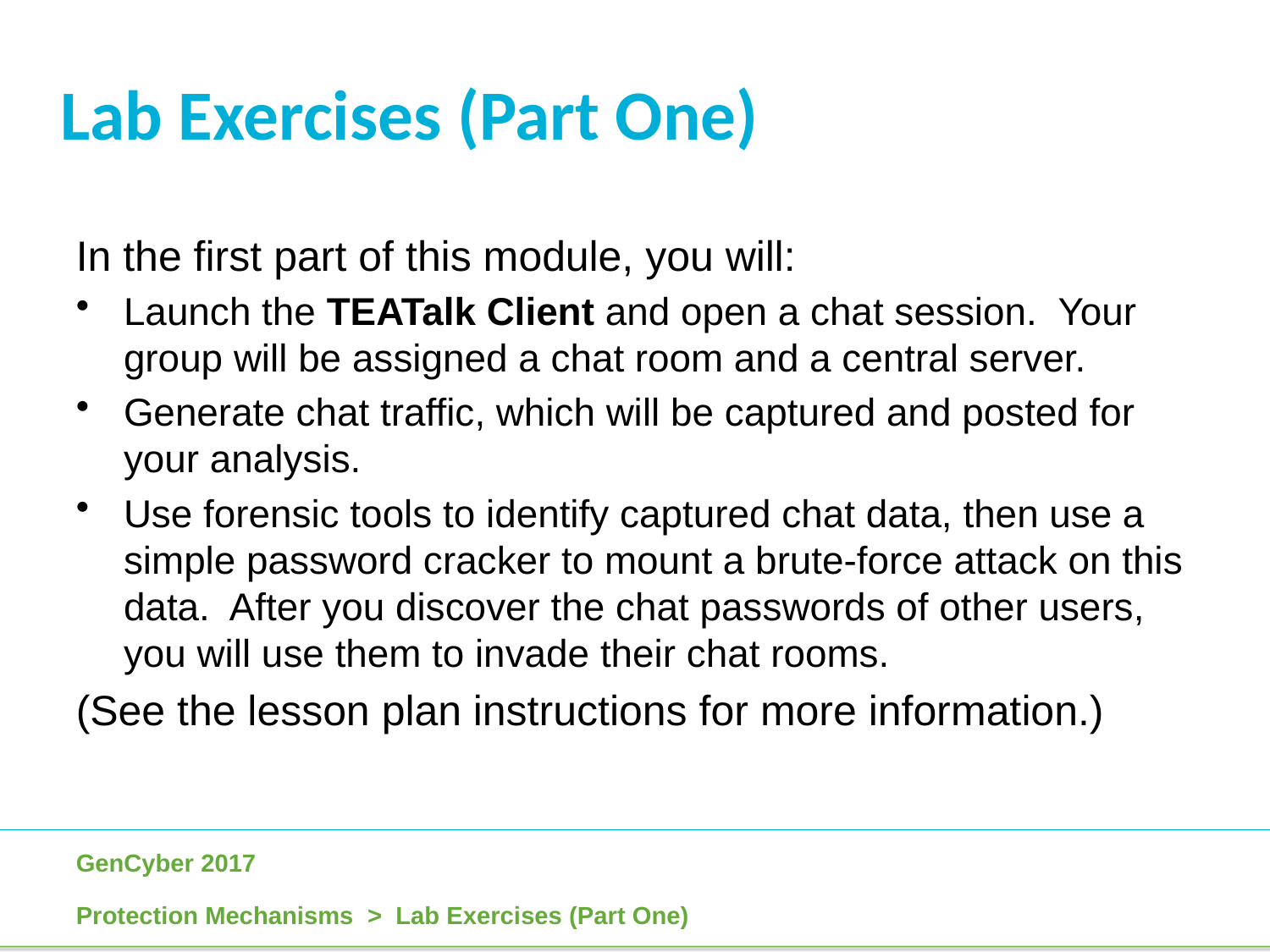

Lab Exercises (Part One)
In the first part of this module, you will:
Launch the TEATalk Client and open a chat session.  Your group will be assigned a chat room and a central server.
Generate chat traffic, which will be captured and posted for your analysis.
Use forensic tools to identify captured chat data, then use a simple password cracker to mount a brute-force attack on this data.  After you discover the chat passwords of other users, you will use them to invade their chat rooms.
(See the lesson plan instructions for more information.)
Protection Mechanisms  >  Lab Exercises (Part One)